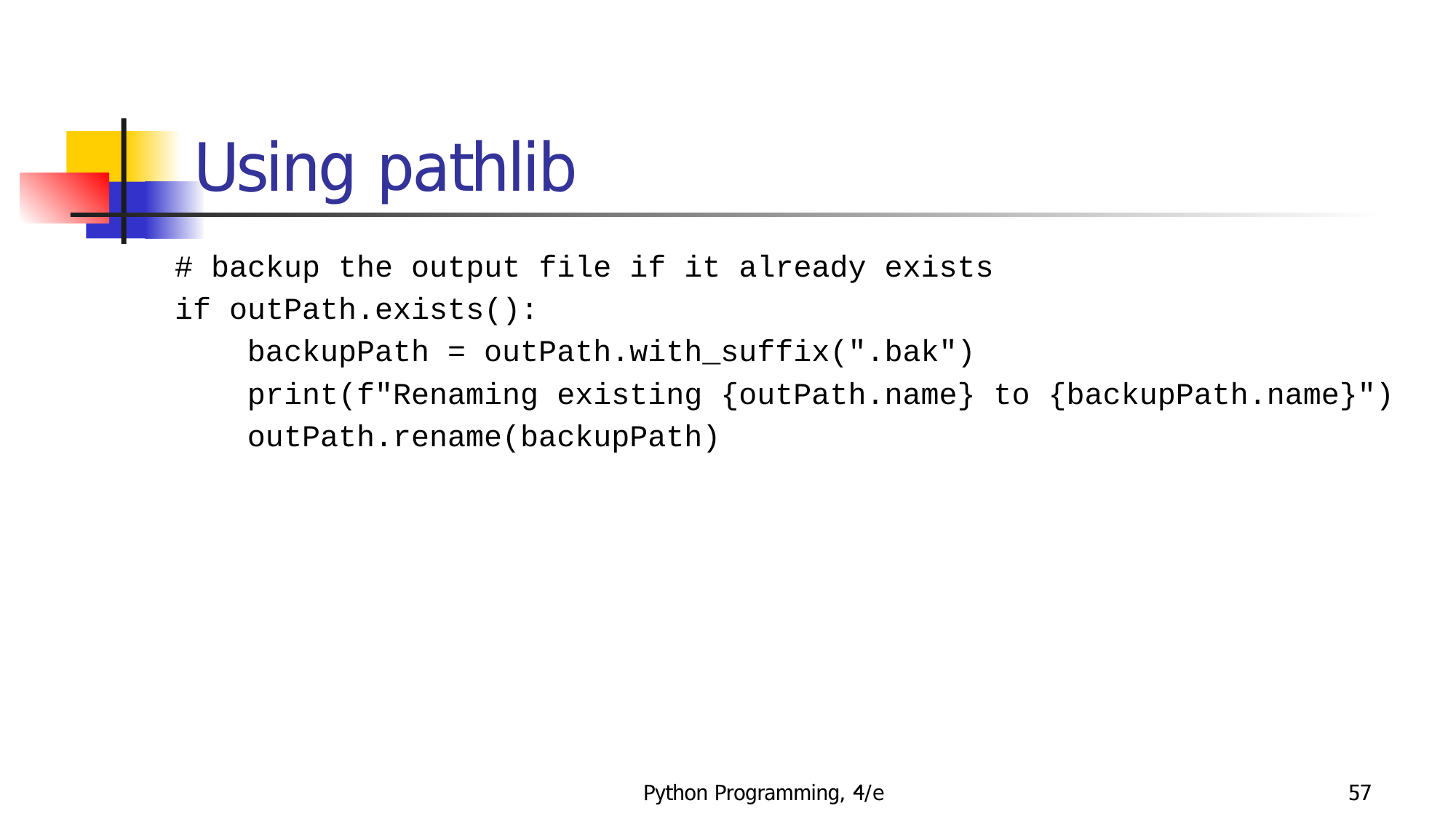

# Using pathlib
    # backup the output file if it already exists
    if outPath.exists():
        backupPath = outPath.with_suffix(".bak")
        print(f"Renaming existing {outPath.name} to {backupPath.name}")
        outPath.rename(backupPath)

Python Programming, 4/e
57